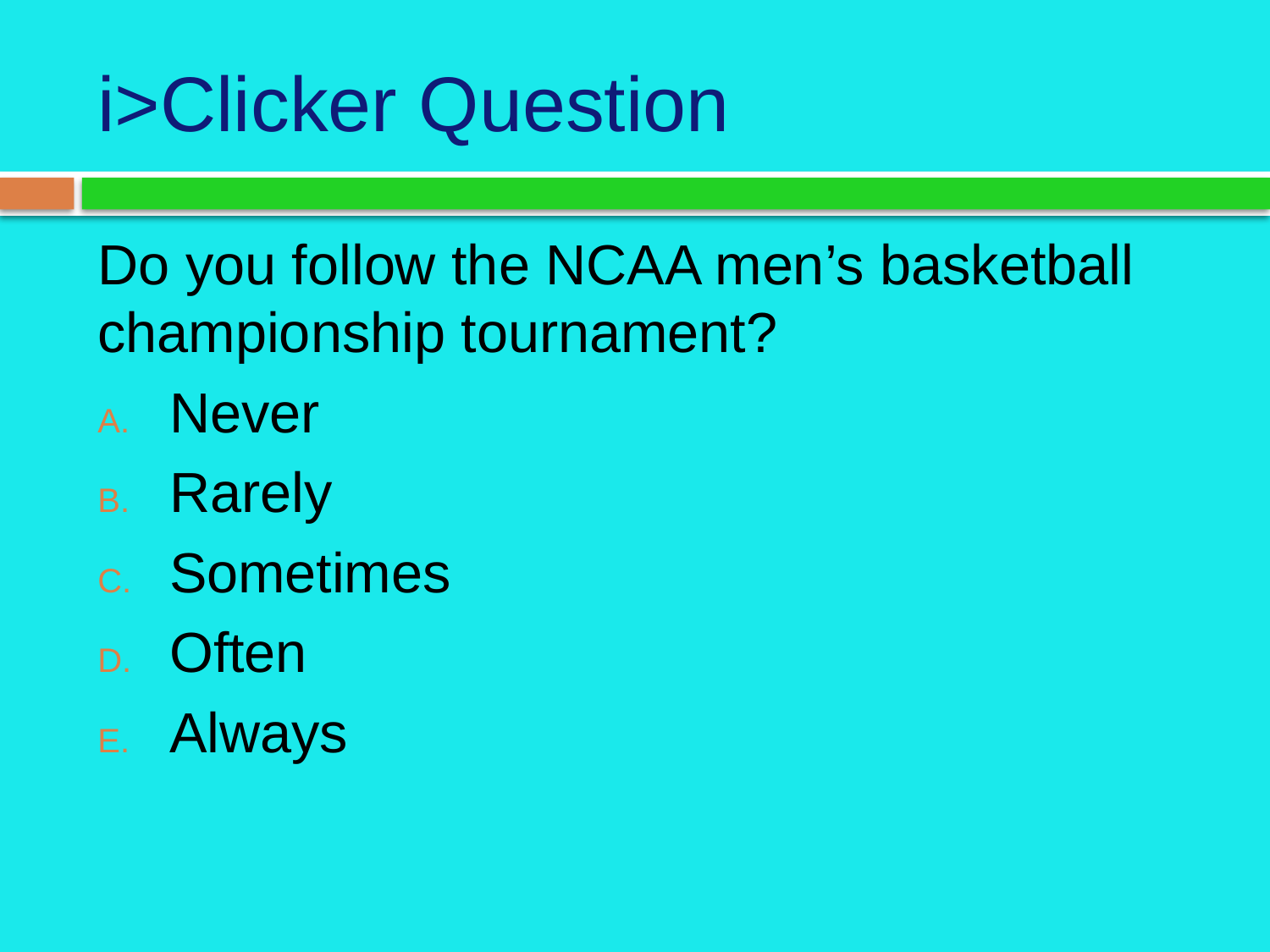

# i>Clicker Question

Do you follow the NCAA men’s basketball championship tournament?
Never
Rarely
Sometimes
Often
Always